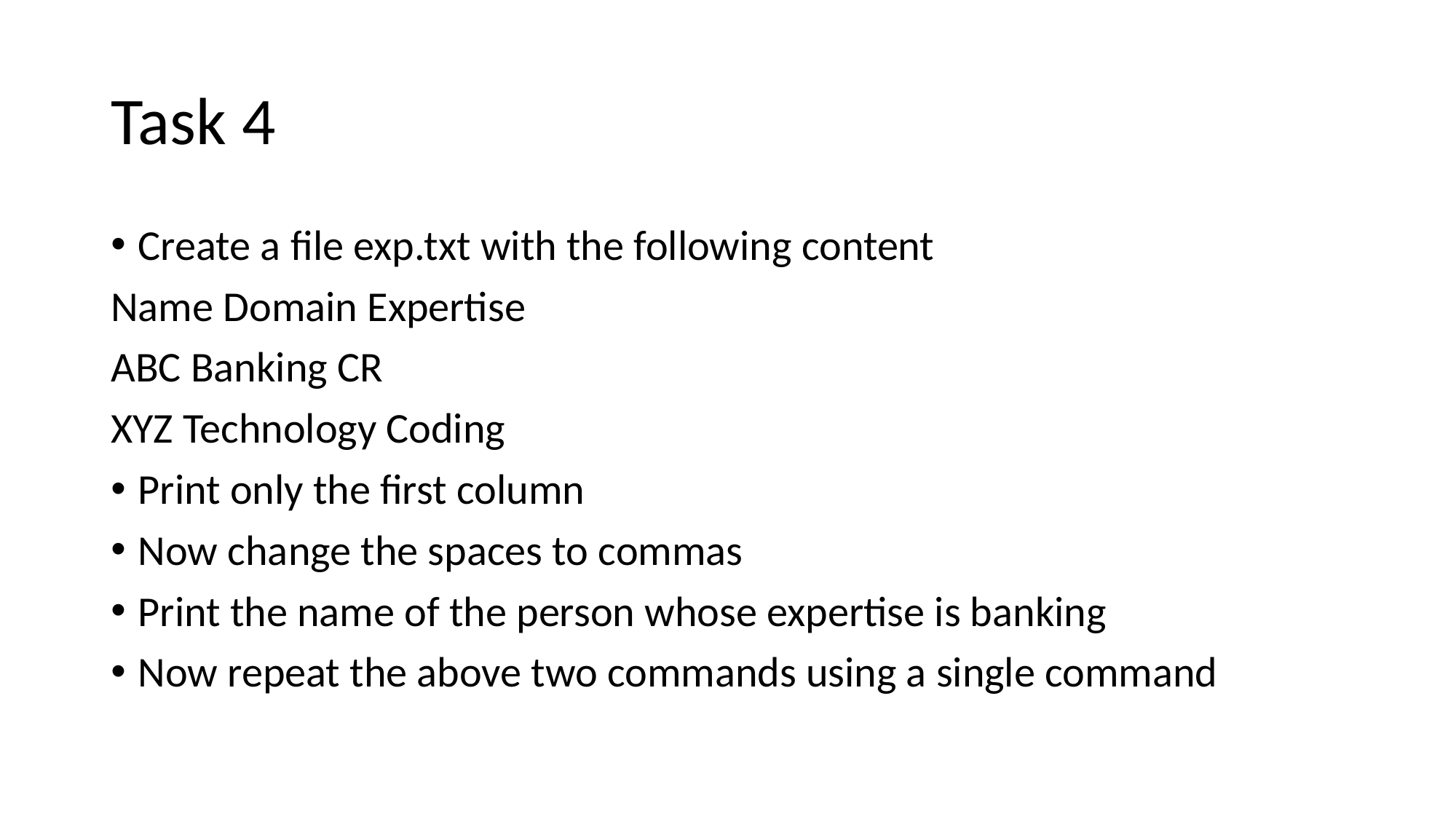

# Task 4
Create a file exp.txt with the following content
Name Domain Expertise
ABC Banking CR
XYZ Technology Coding
Print only the first column
Now change the spaces to commas
Print the name of the person whose expertise is banking
Now repeat the above two commands using a single command